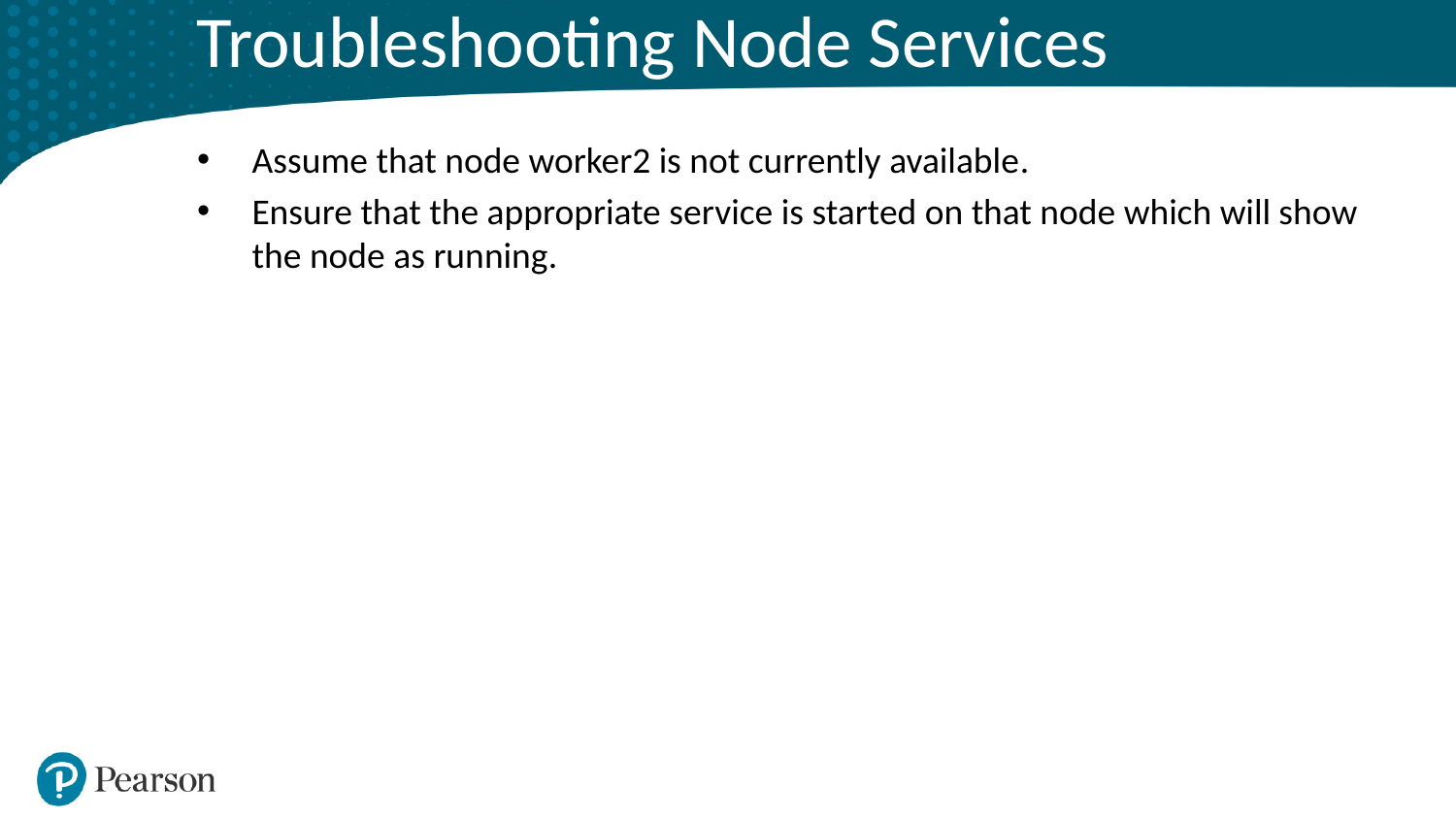

# Troubleshooting Node Services
Assume that node worker2 is not currently available.
Ensure that the appropriate service is started on that node which will show the node as running.